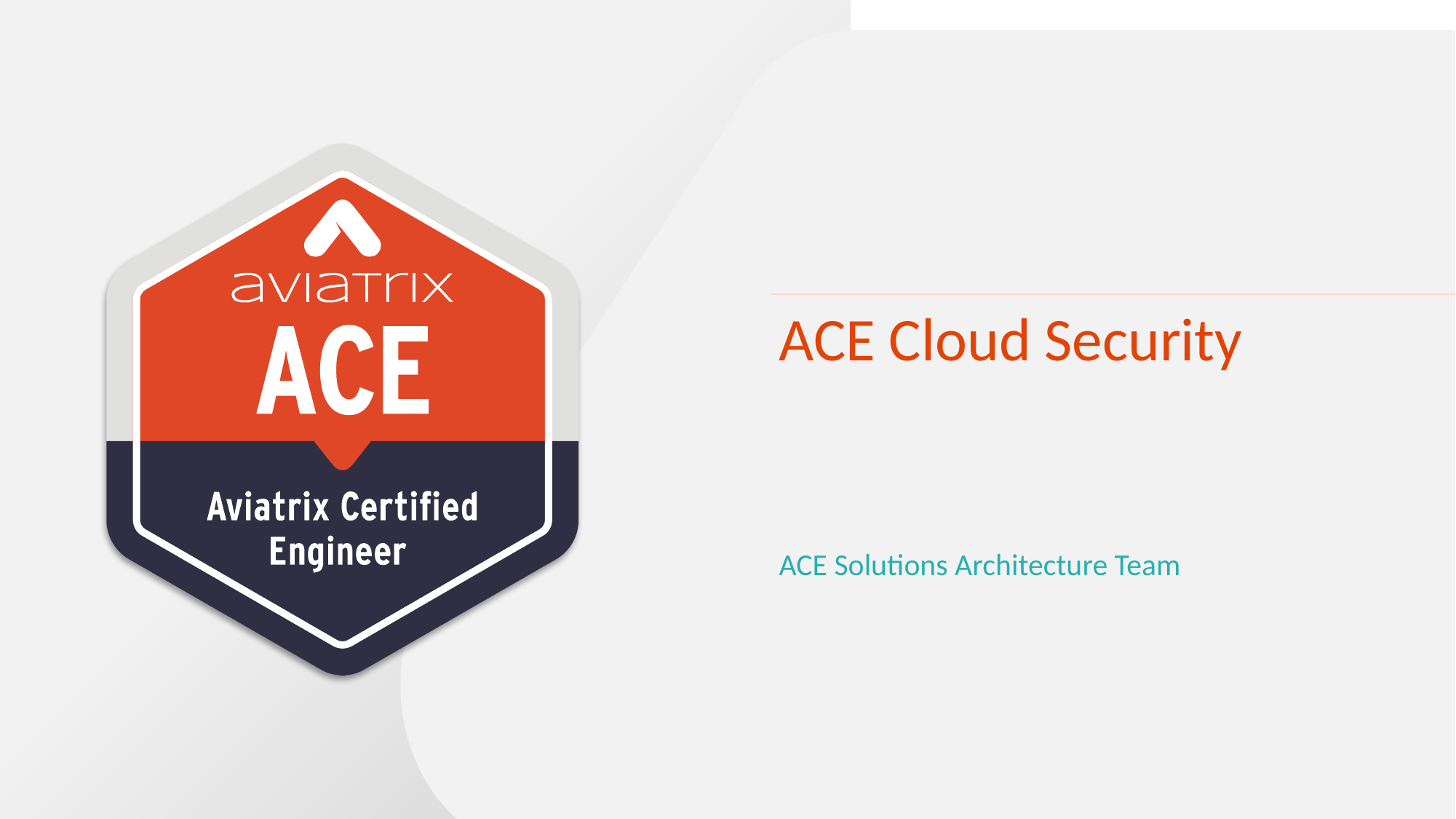

# ACE Cloud Security

ACE Solutions Architecture Team